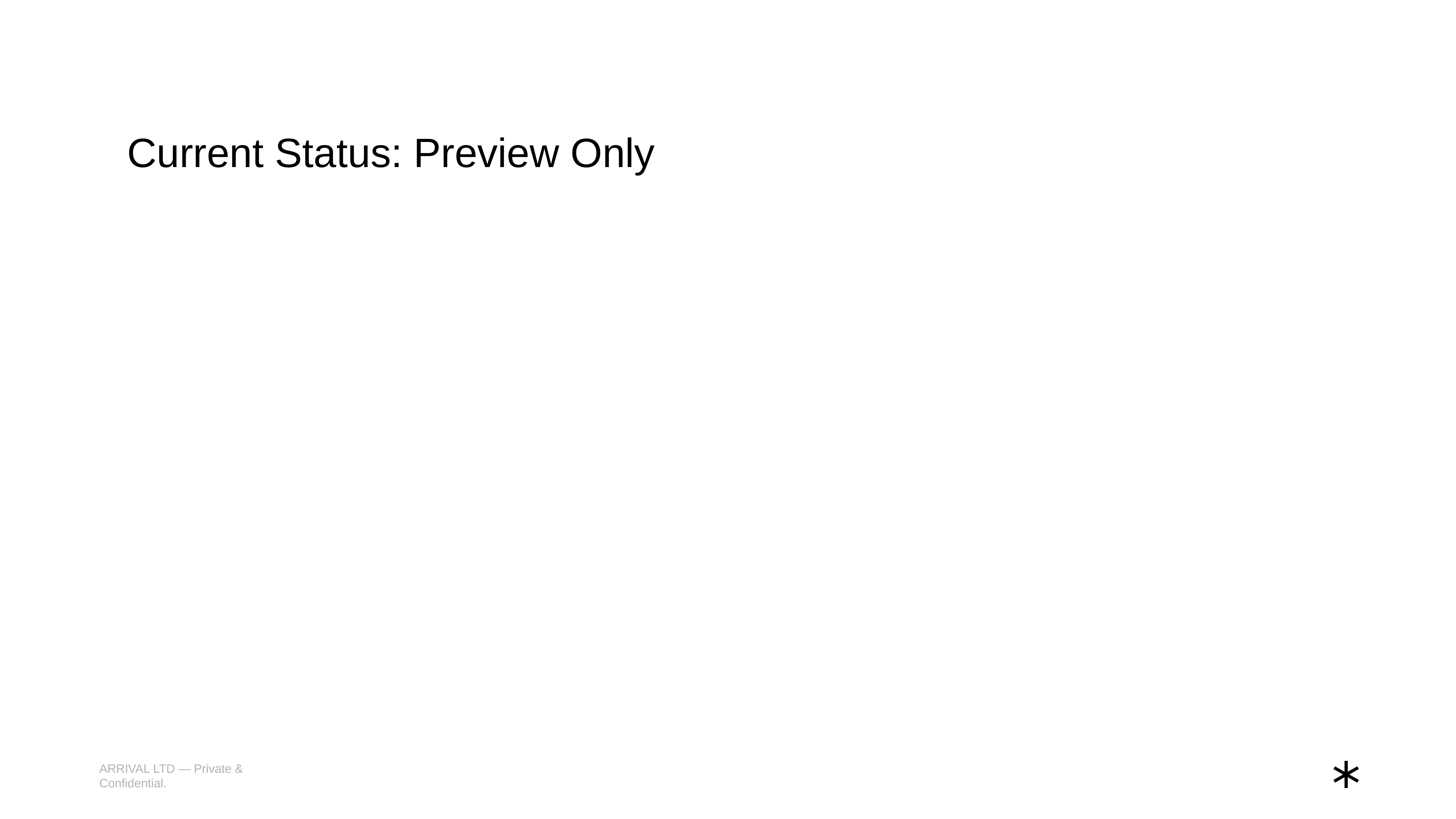

Current Status: Preview Only
ARRIVAL LTD — Private & Confidential.